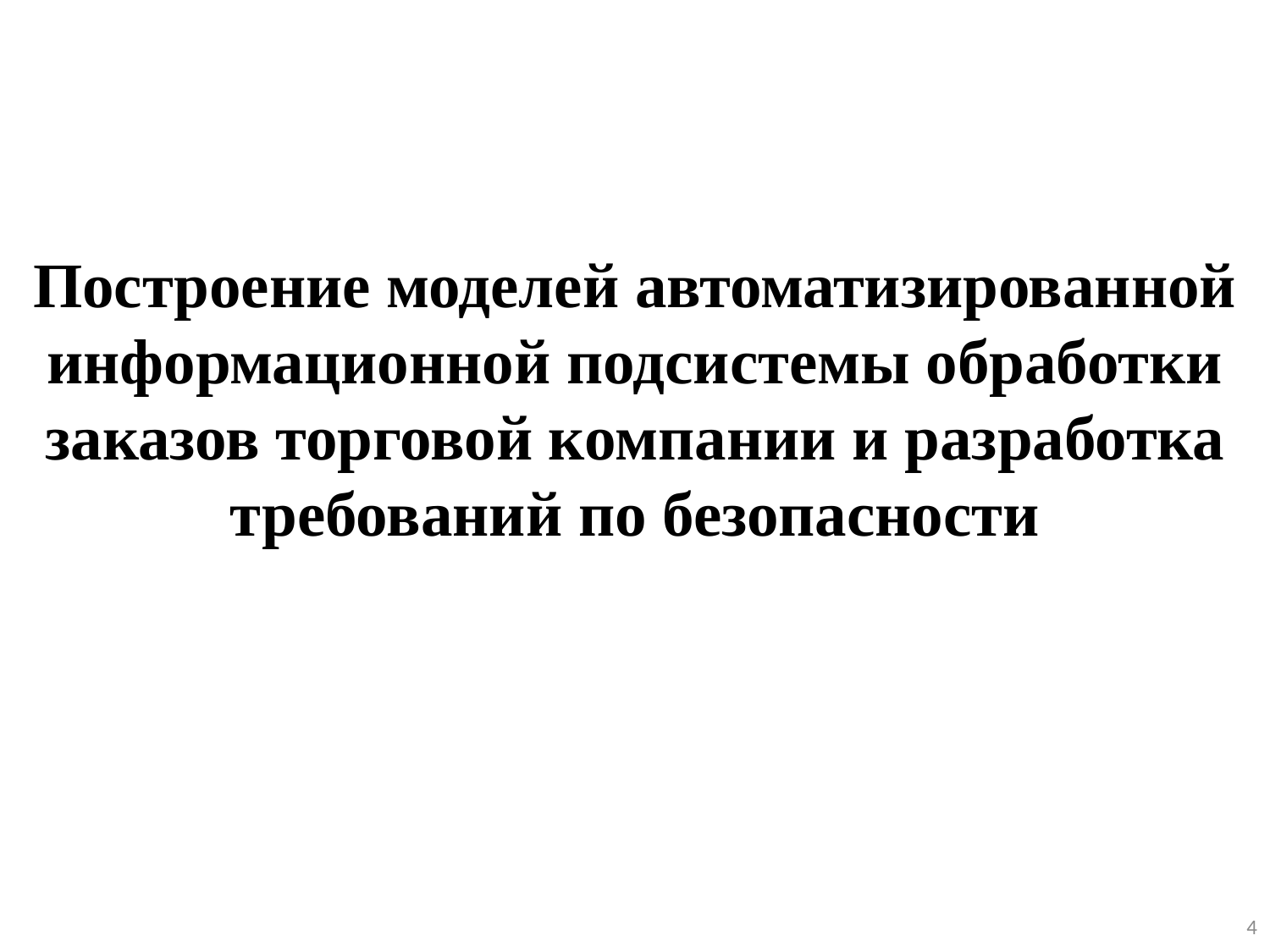

Построение моделей автоматизированной информационной подсистемы обработки заказов торговой компании и разработка требований по безопасности
4